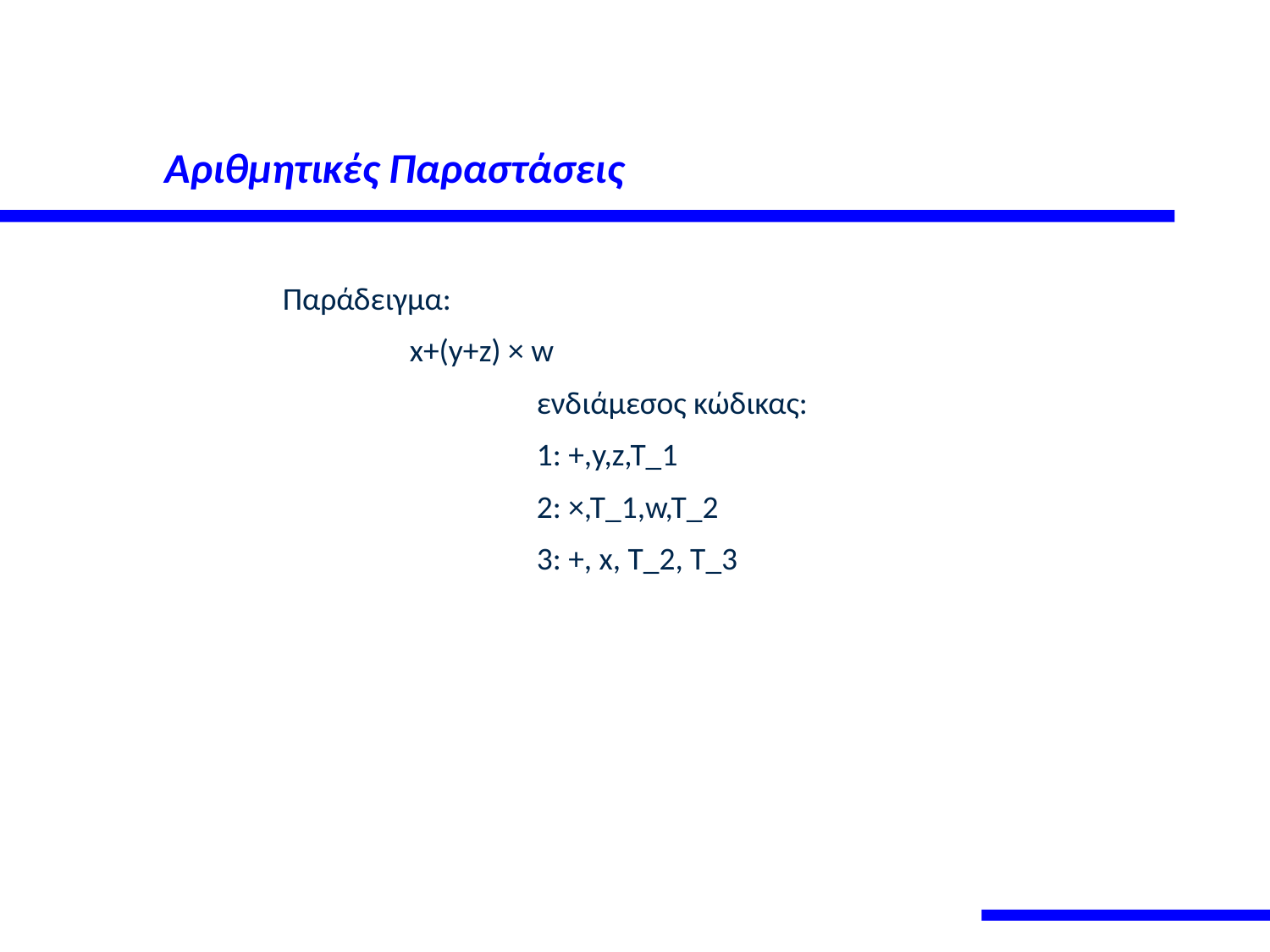

# Αριθμητικές Παραστάσεις
		Παράδειγμα:
			x+(y+z) × w
				ενδιάμεσος κώδικας:
				1: +,y,z,T_1
				2: ×,T_1,w,T_2
				3: +, x, T_2, T_3